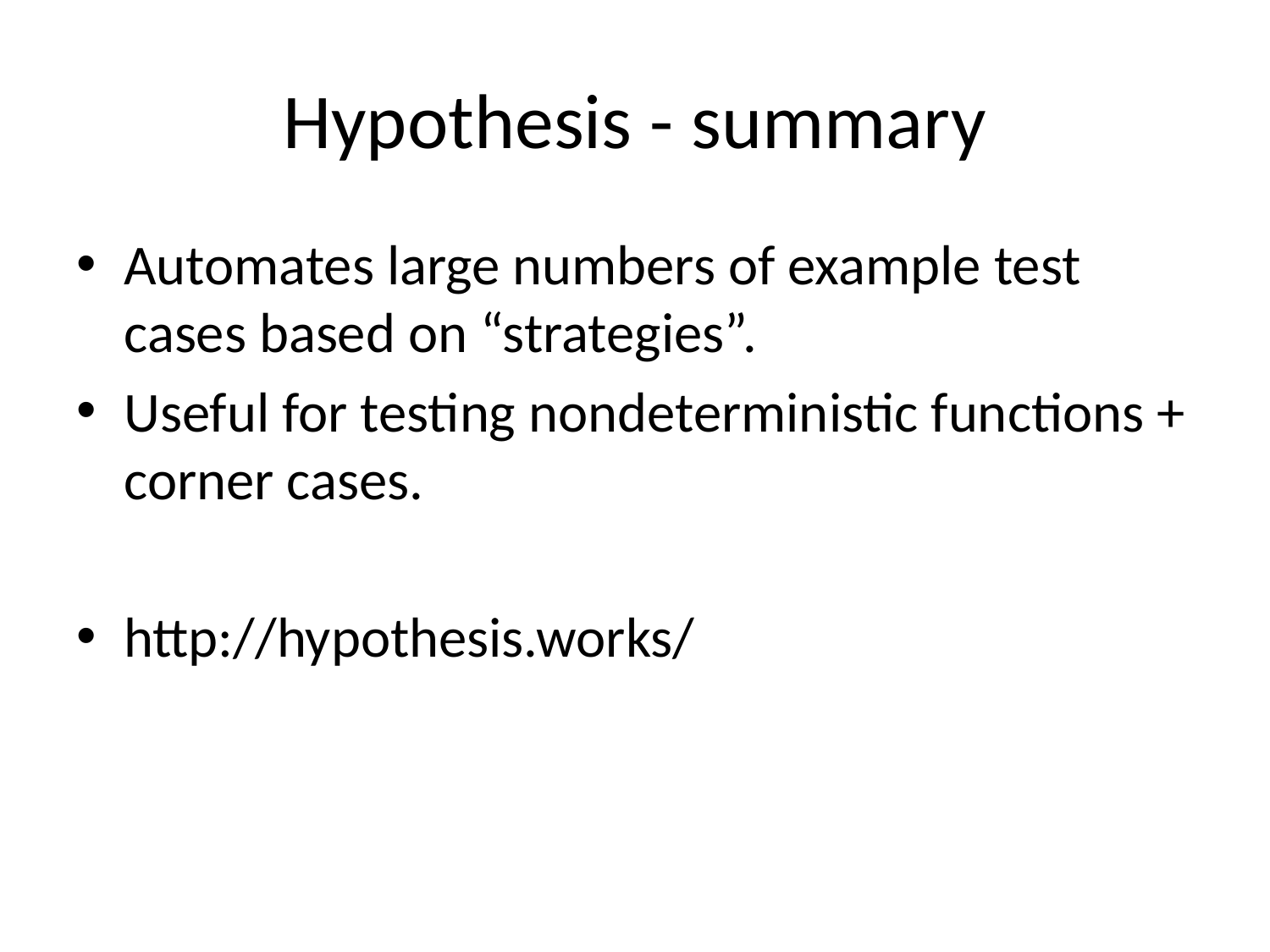

# Hypothesis - summary
Automates large numbers of example test cases based on “strategies”.
Useful for testing nondeterministic functions + corner cases.

http://hypothesis.works/